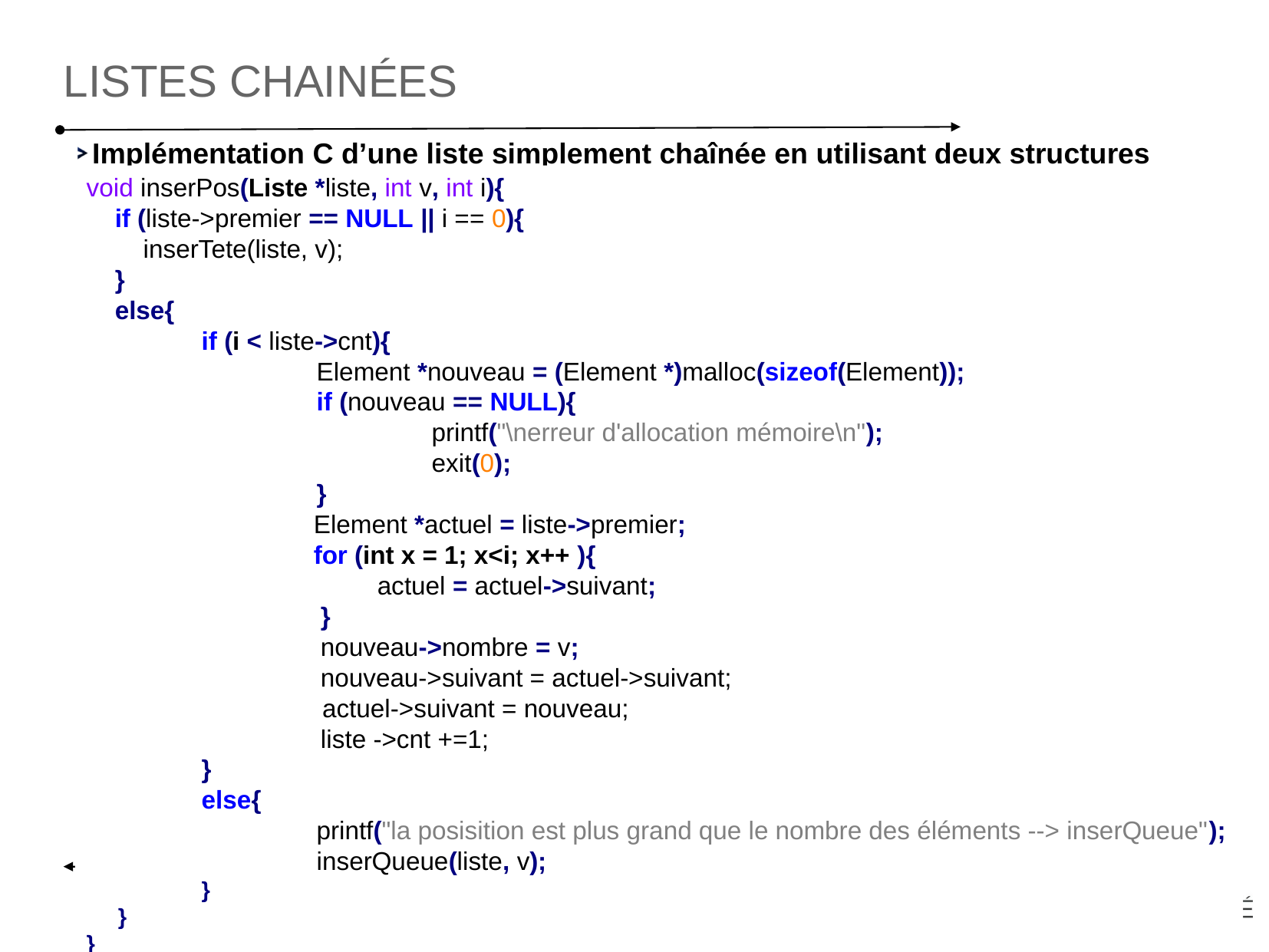

listes chainées
Implémentation C d’une liste simplement chaînée en utilisant deux structures
void inserPos(Liste *liste, int v, int i){
    if (liste->premier == NULL || i == 0){
        inserTete(liste, v);
    }
    else{
	if (i < liste->cnt){
		Element *nouveau = (Element *)malloc(sizeof(Element));
		if (nouveau == NULL){
			printf("\nerreur d'allocation mémoire\n");
			exit(0);
		}
                                Element *actuel = liste->premier;
                                for (int x = 1; x<i; x++ ){
                                         actuel = actuel->suivant;
                                 }
                                 nouveau->nombre = v;
                                 nouveau->suivant = actuel->suivant;
	                 actuel->suivant = nouveau;
                                 liste ->cnt +=1;
	}
	else{
		printf("la posisition est plus grand que le nombre des éléments --> inserQueue");
		inserQueue(liste, v);
	}
     }
}